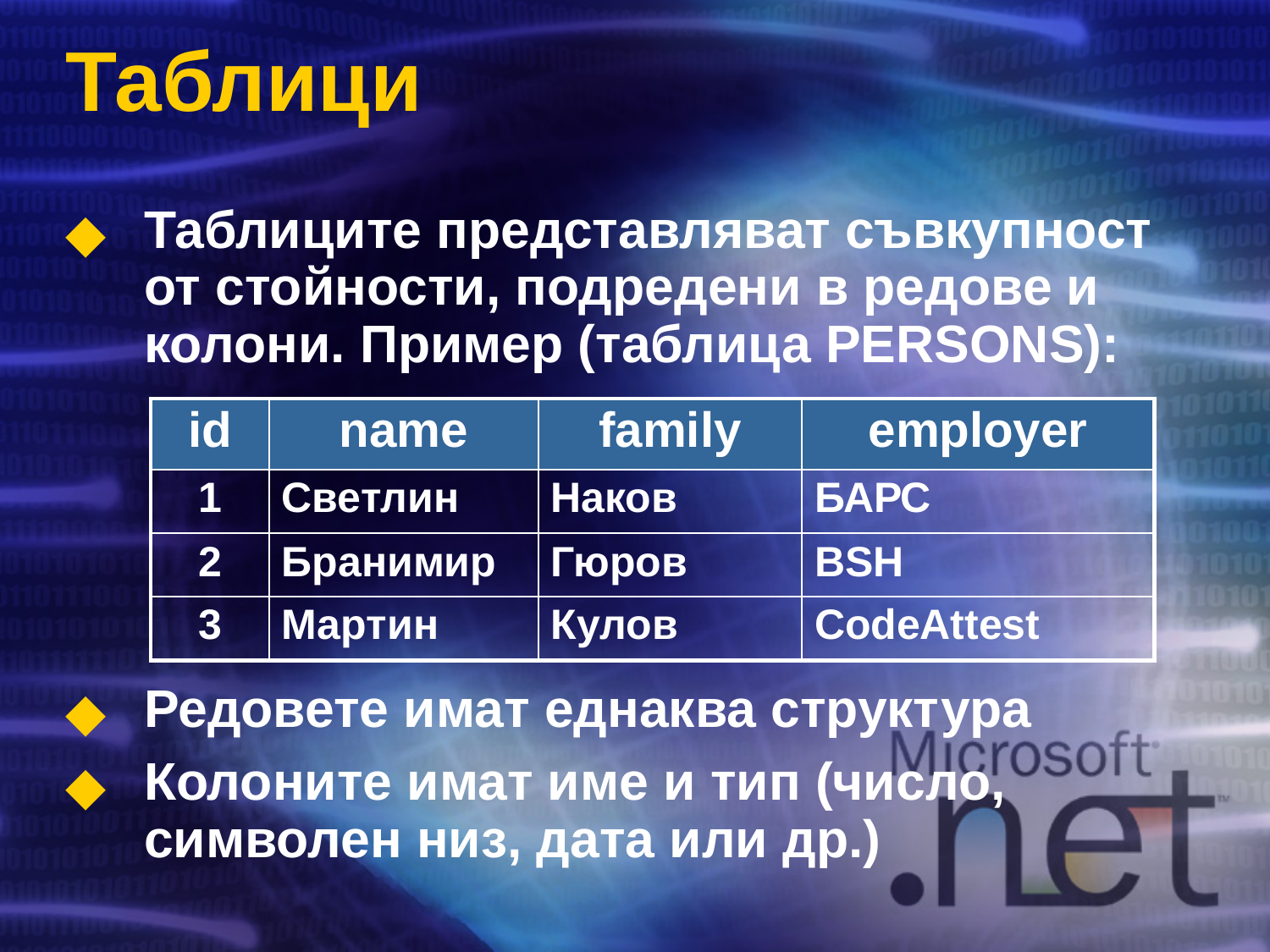

Таблици
Таблиците представляват съвкупност от стойности, подредени в редове и колони. Пример (таблица PERSONS):

Редовете имат еднаква структура
Колоните имат име и тип (число, символен низ, дата или др.)
id
name
family
employer
1
Светлин
Наков
БАРС
2
Бранимир
Гюров
BSH
3
Мартин
Кулов
CodeAttest